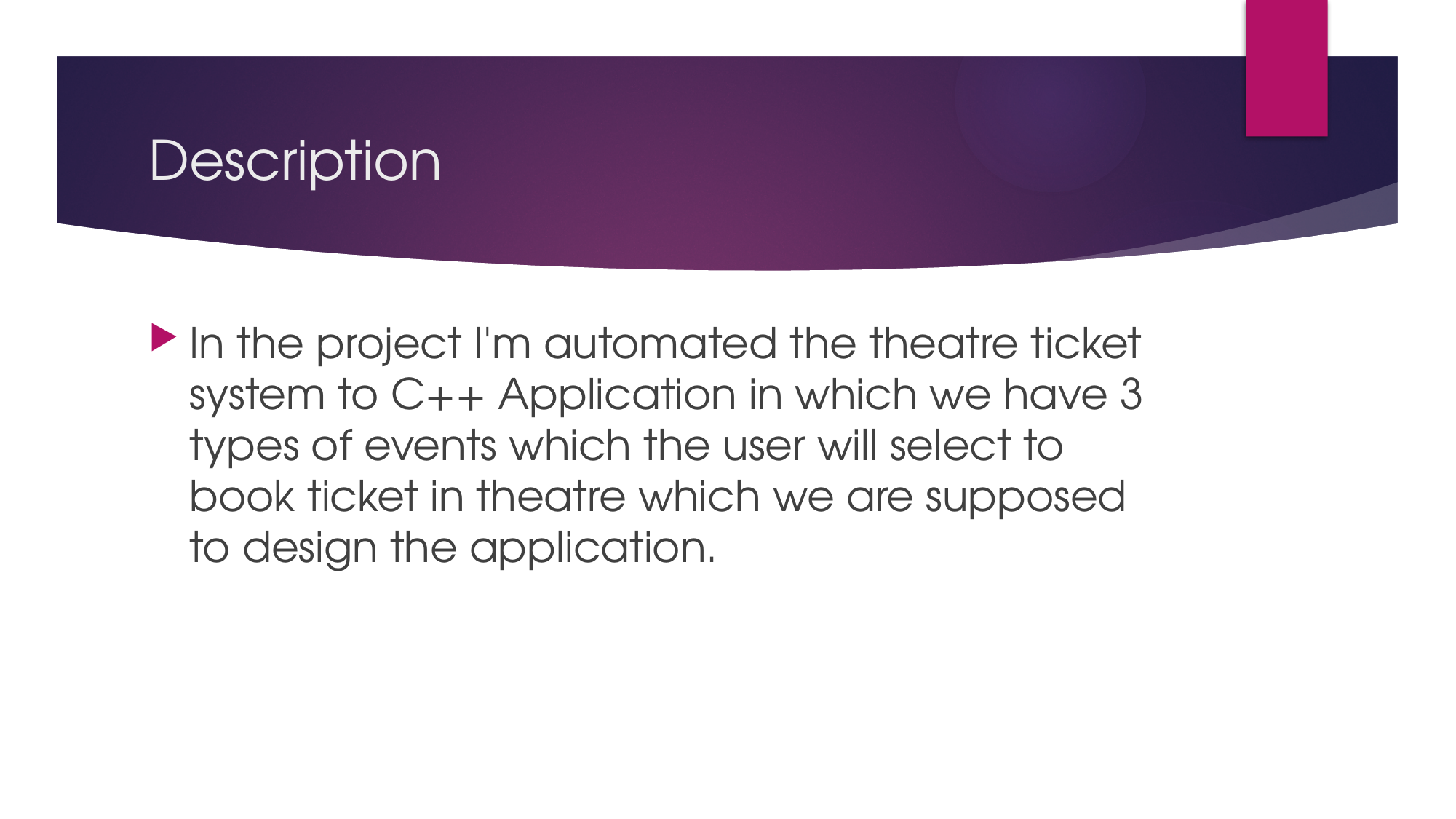

# Description
In the project I'm automated the theatre ticket system to C++ Application in which we have 3 types of events which the user will select to book ticket in theatre which we are supposed to design the application.